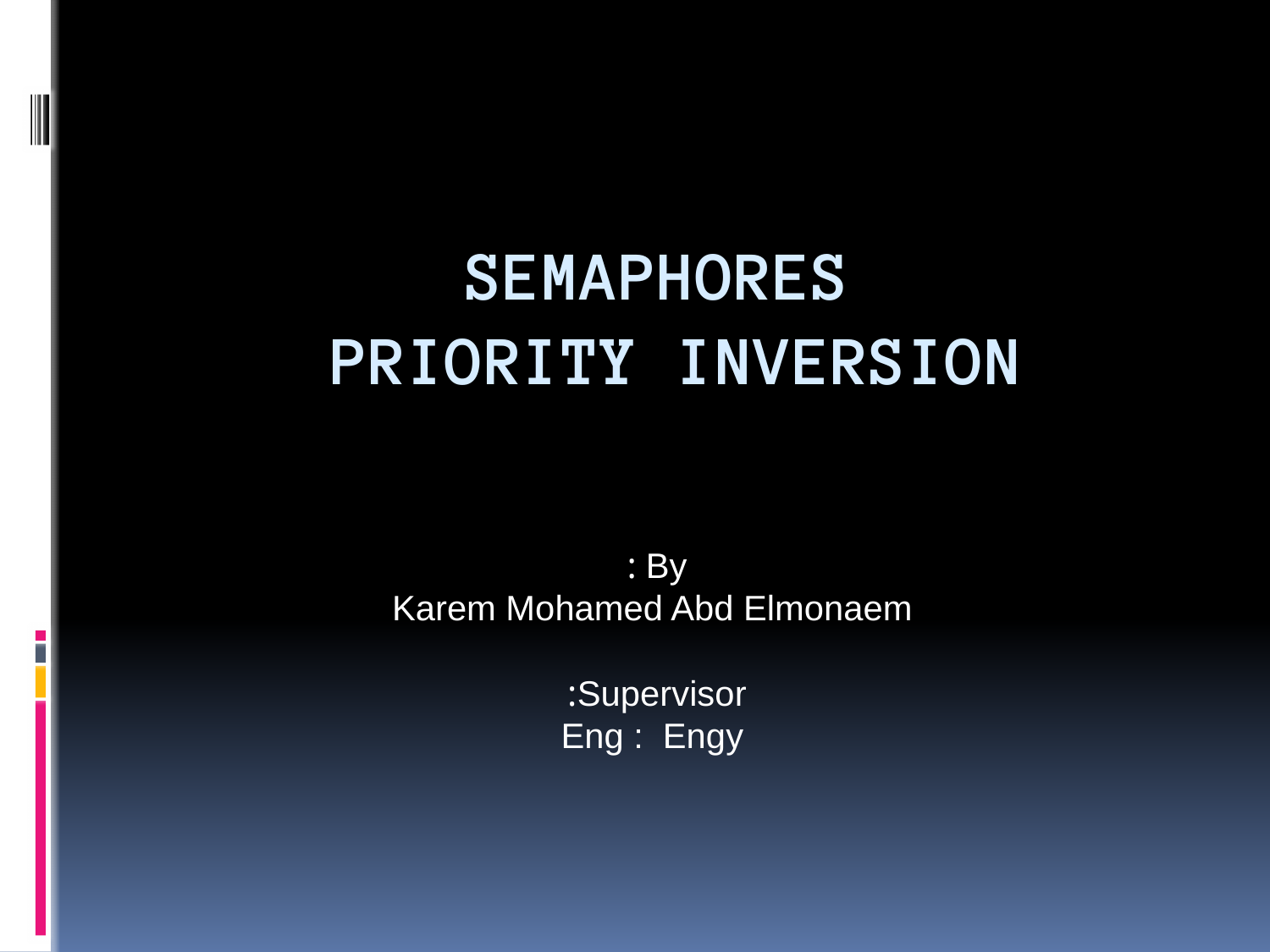

# SemaphoreS priority inveRsion
By :
 Karem Mohamed Abd Elmonaem

Supervisor:
 Eng :  Engy